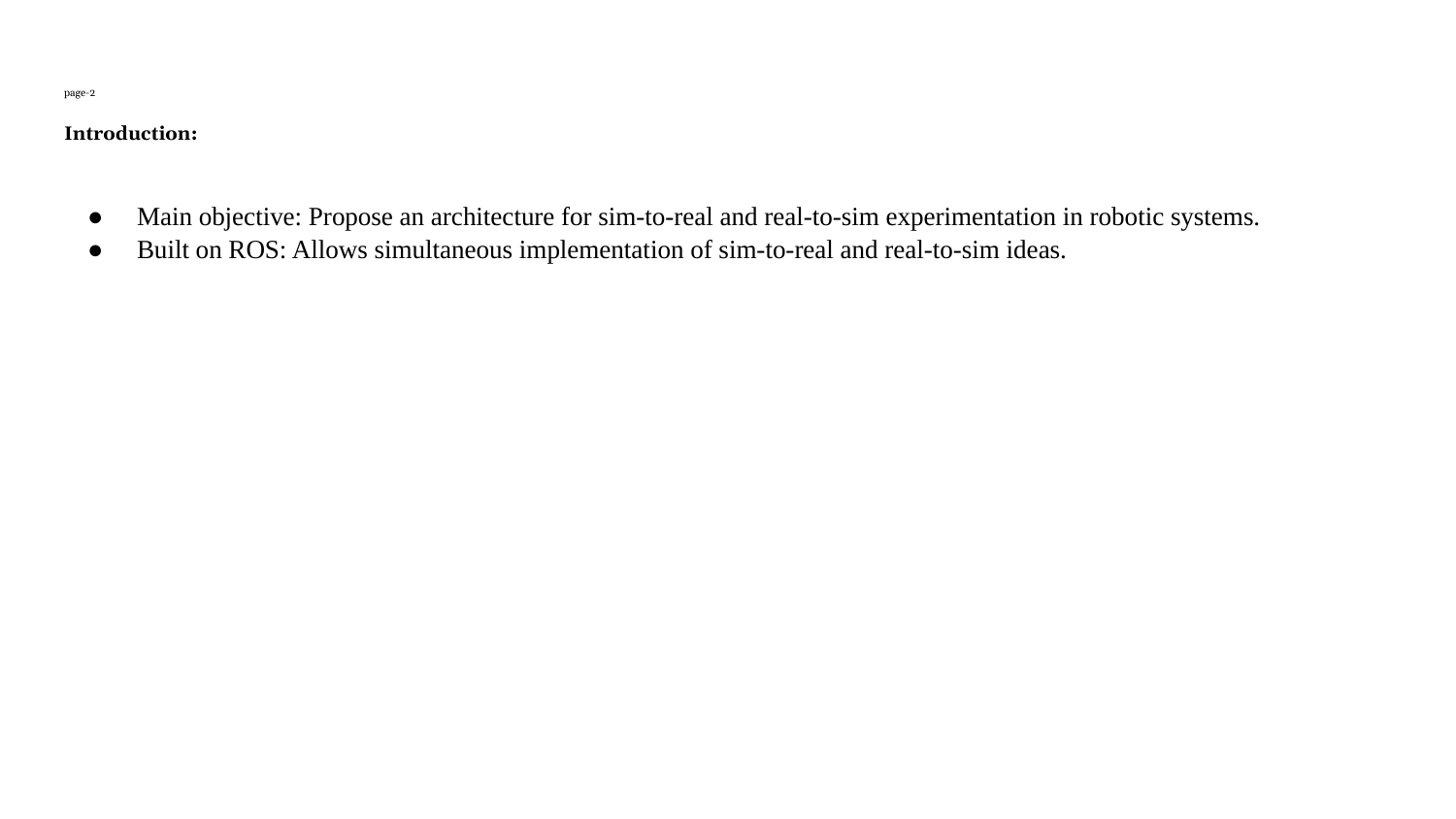

# page-2
Introduction:

Main objective: Propose an architecture for sim-to-real and real-to-sim experimentation in robotic systems.
Built on ROS: Allows simultaneous implementation of sim-to-real and real-to-sim ideas.